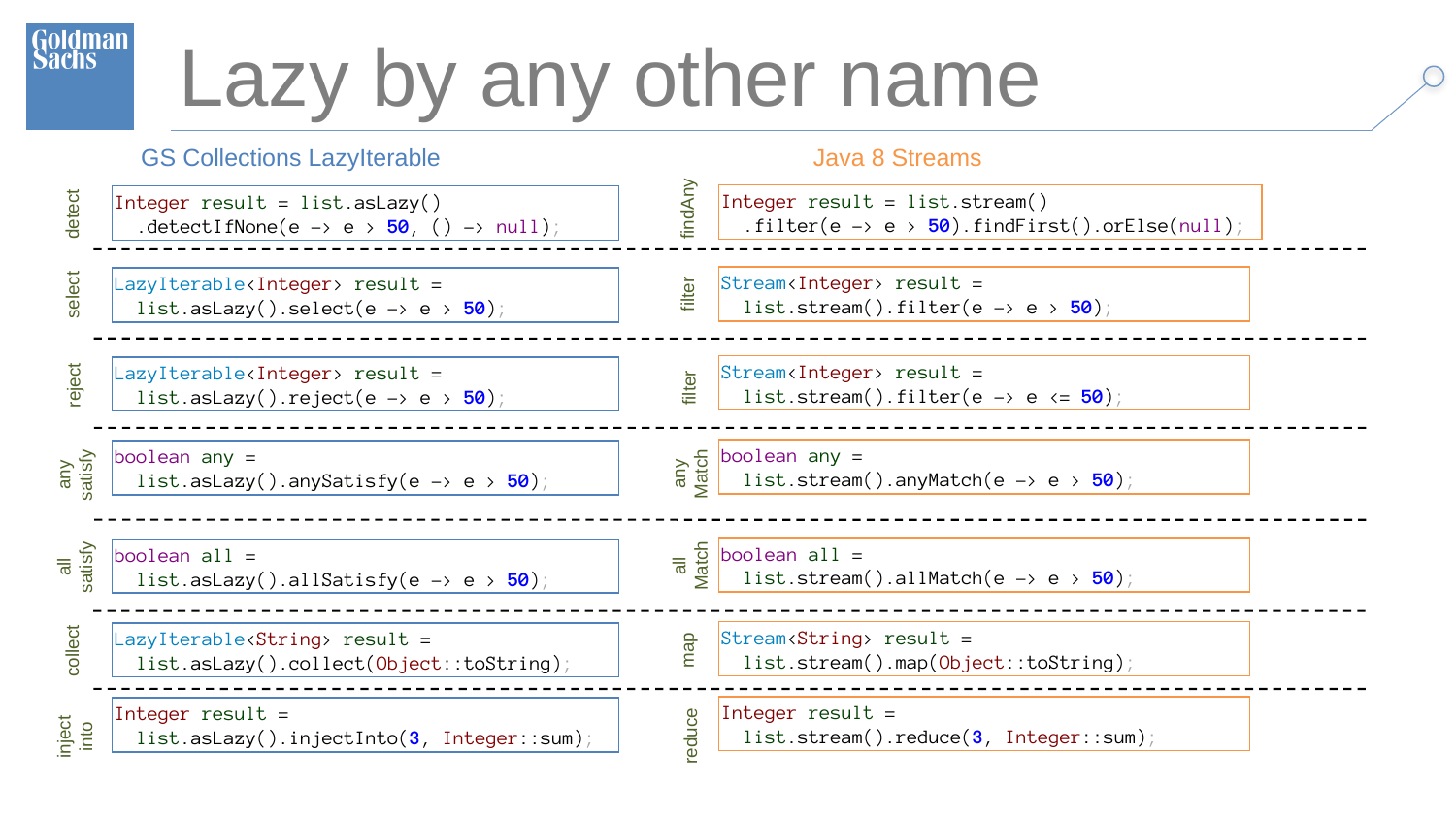

# Lazy by any other name
GS Collections LazyIterable
Java 8 Streams
Integer result = list.stream()
  .filter(e -> e > 50).findFirst().orElse(null);
Integer result = list.asLazy()
  .detectIfNone(e -> e > 50, () -> null);
findAny
detect

Stream<Integer> result =
  list.stream().filter(e -> e > 50);
LazyIterable<Integer> result =
  list.asLazy().select(e -> e > 50);
filter
select

Stream<Integer> result =
  list.stream().filter(e -> e <= 50);
LazyIterable<Integer> result =
  list.asLazy().reject(e -> e > 50);
reject
filter

boolean any =
  list.stream().anyMatch(e -> e > 50);
boolean any =
  list.asLazy().anySatisfy(e -> e > 50);
any
Match
any
satisfy

boolean all =
  list.stream().allMatch(e -> e > 50);
boolean all =
  list.asLazy().allSatisfy(e -> e > 50);
all
Match
all
satisfy

Stream<String> result =
  list.stream().map(Object::toString);
LazyIterable<String> result =
  list.asLazy().collect(Object::toString);
map
collect

Integer result =
  list.stream().reduce(3, Integer::sum);
Integer result =
  list.asLazy().injectInto(3, Integer::sum);
inject
into
reduce